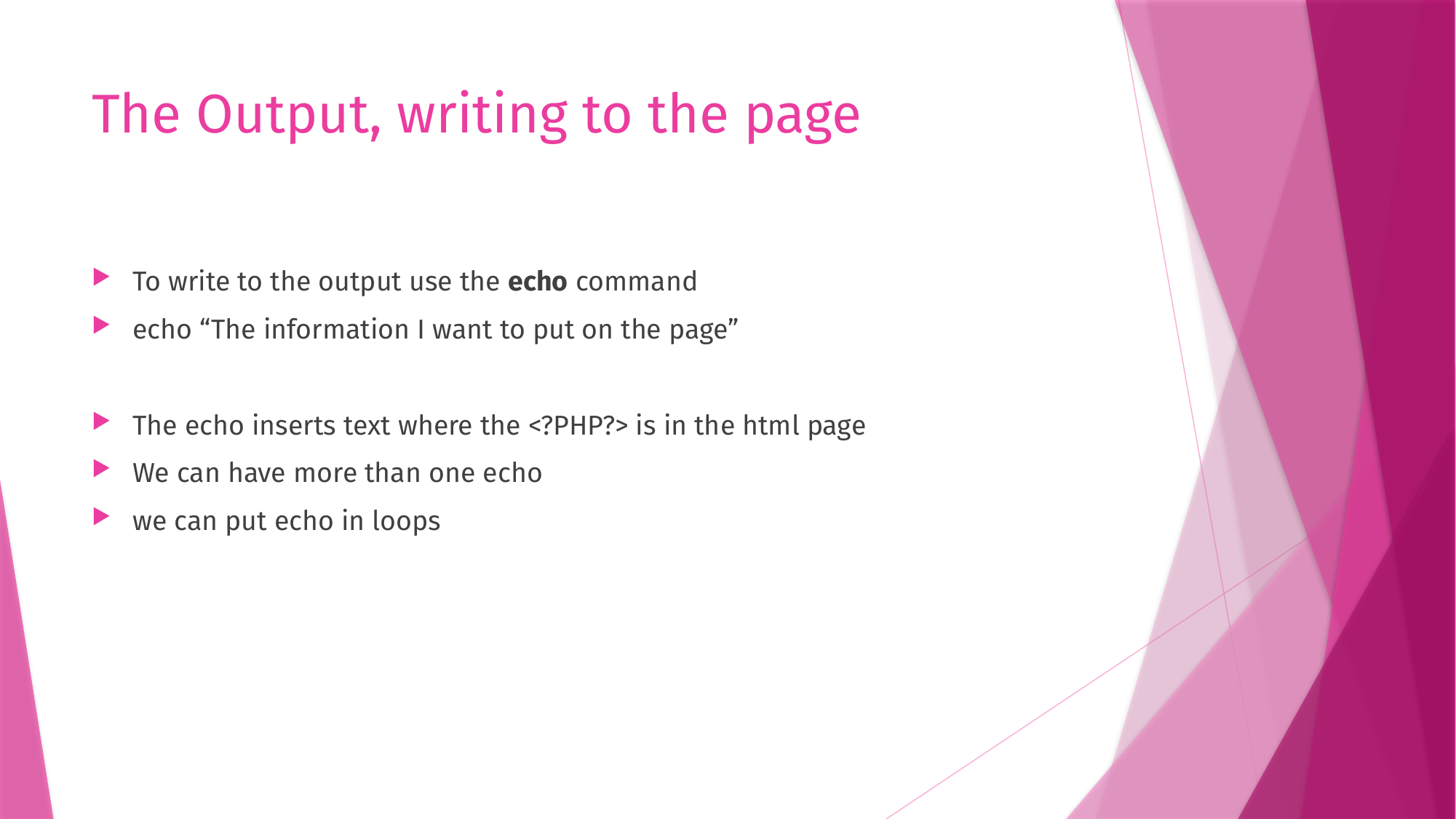

# The Output, writing to the page
To write to the output use the echo command
echo “The information I want to put on the page”

The echo inserts text where the <?PHP?> is in the html page
We can have more than one echo
we can put echo in loops